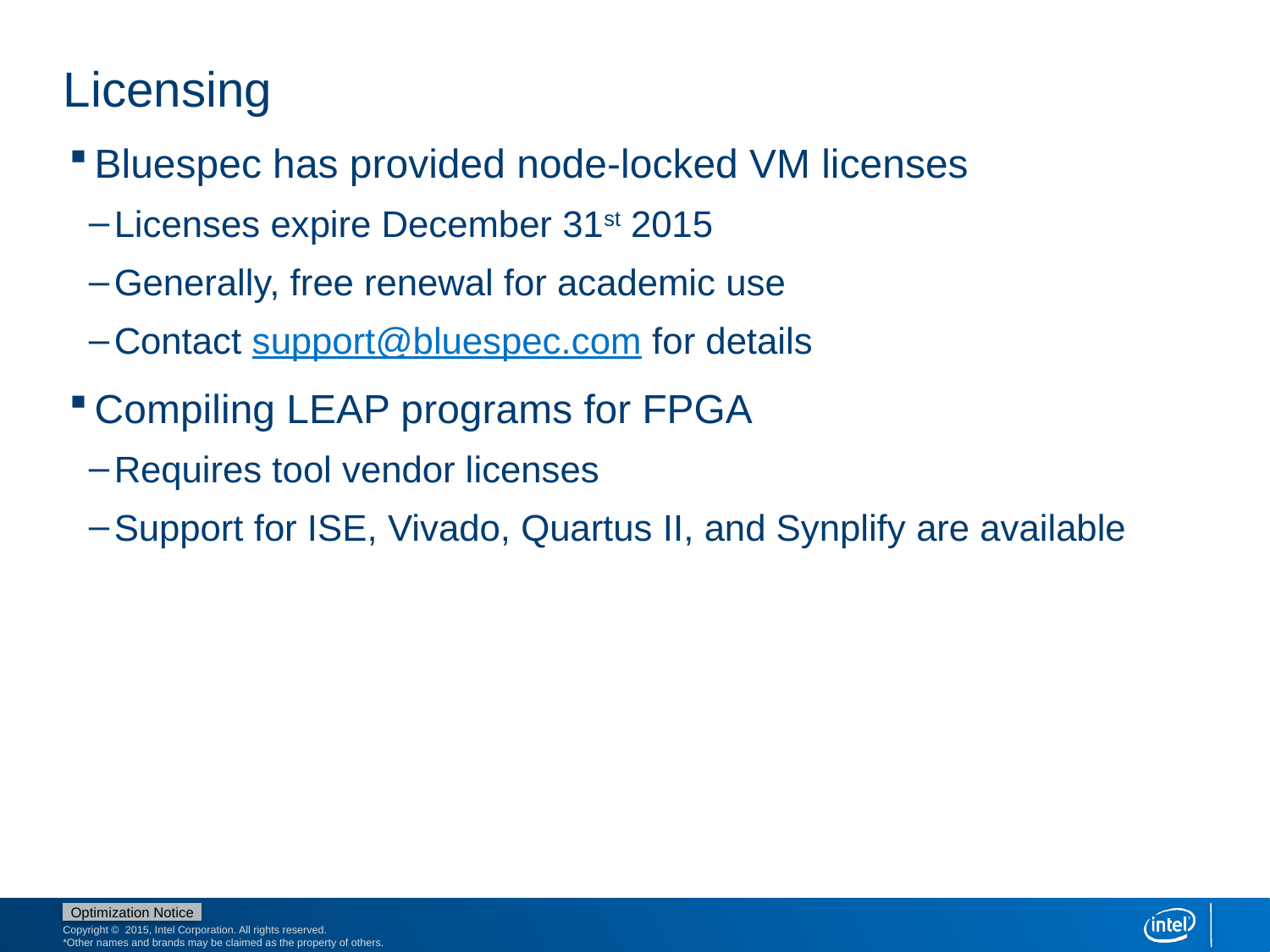

# Licensing
Bluespec has provided node-locked VM licenses
Licenses expire December 31st 2015
Generally, free renewal for academic use
Contact support@bluespec.com for details
Compiling LEAP programs for FPGA
Requires tool vendor licenses
Support for ISE, Vivado, Quartus II, and Synplify are available